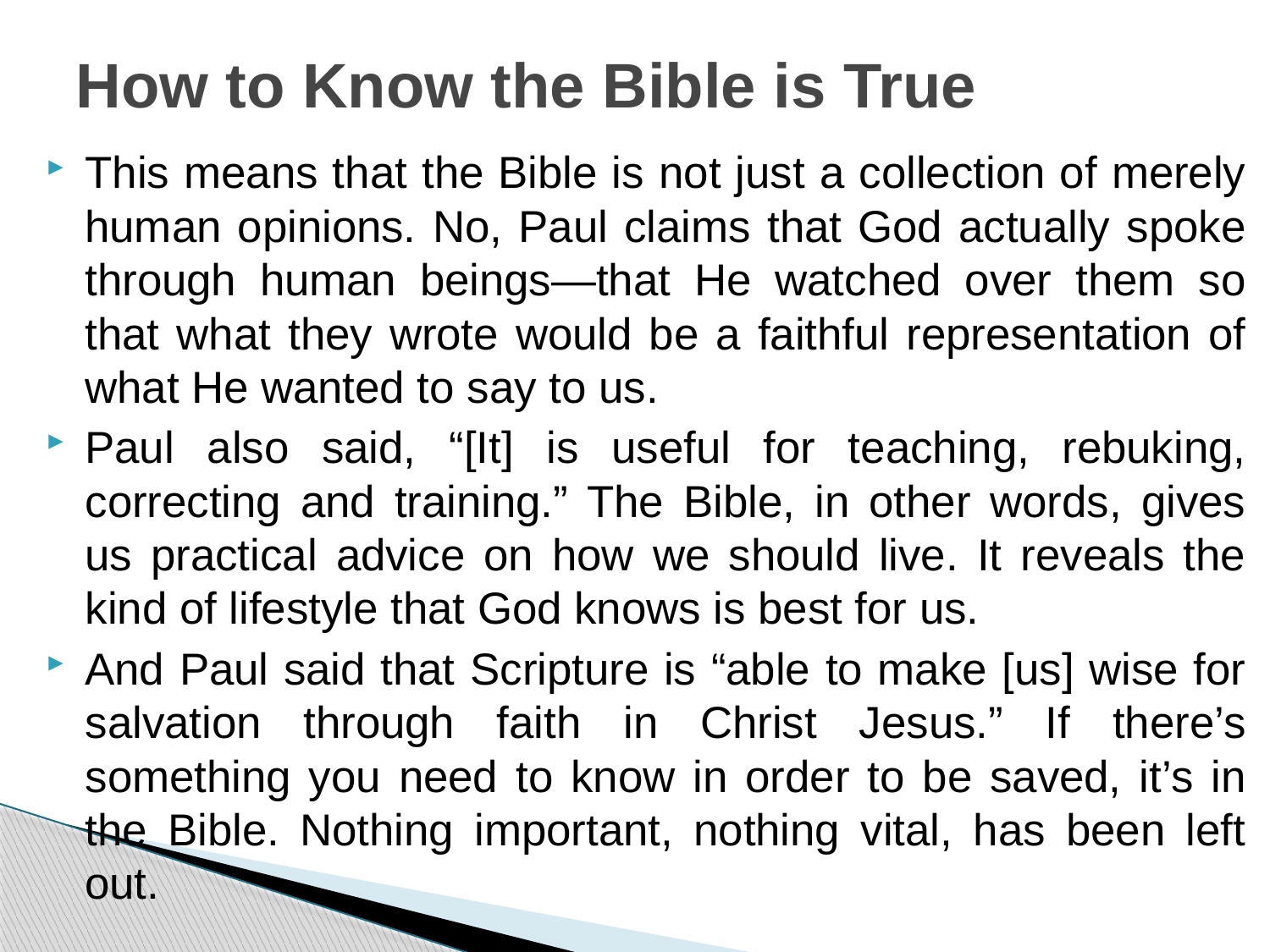

# How to Know the Bible is True
This means that the Bible is not just a collection of merely human opinions. No, Paul claims that God actually spoke through human beings—that He watched over them so that what they wrote would be a faithful representation of what He wanted to say to us.
Paul also said, “[It] is useful for teaching, rebuking, correcting and training.” The Bible, in other words, gives us practical advice on how we should live. It reveals the kind of lifestyle that God knows is best for us.
And Paul said that Scripture is “able to make [us] wise for salvation through faith in Christ Jesus.” If there’s something you need to know in order to be saved, it’s in the Bible. Nothing important, nothing vital, has been left out.